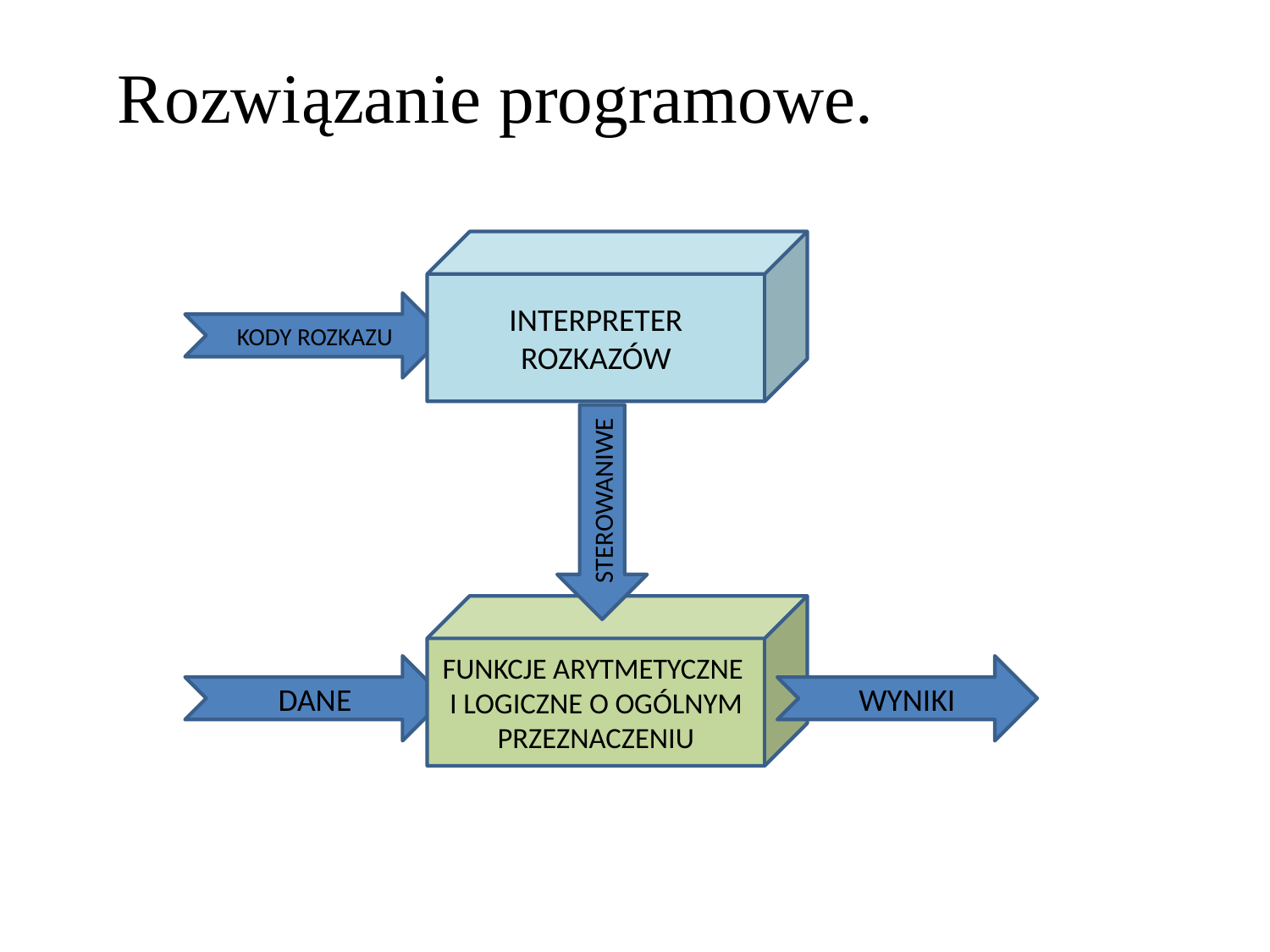

Rozwiązanie programowe.
INTERPRETER ROZKAZÓW
KODY ROZKAZU
STEROWANIWE
FUNKCJE ARYTMETYCZNE
I LOGICZNE O OGÓLNYM PRZEZNACZENIU
DANE
WYNIKI